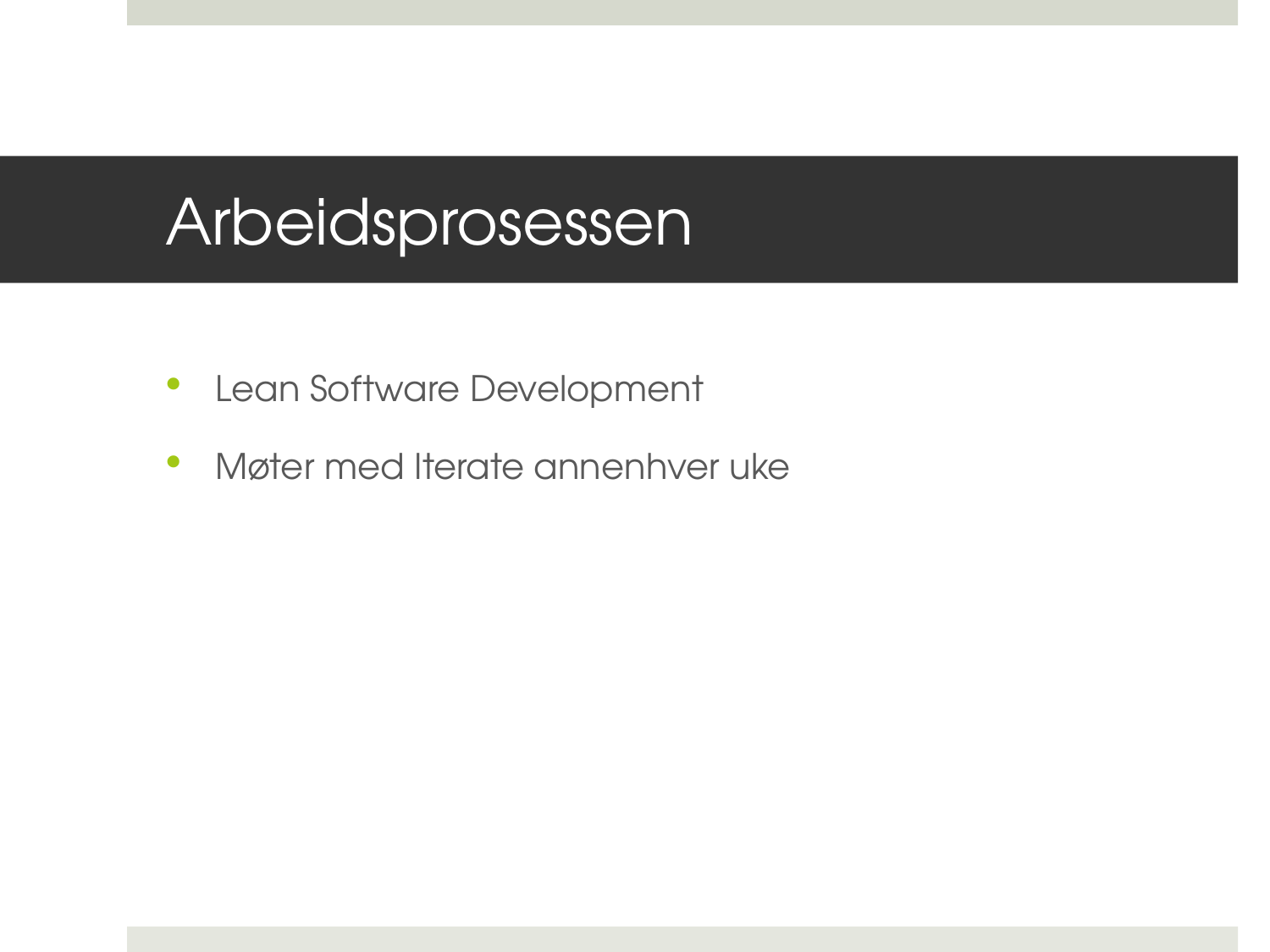

# Arbeidsprosessen
Lean Software Development
Møter med Iterate annenhver uke